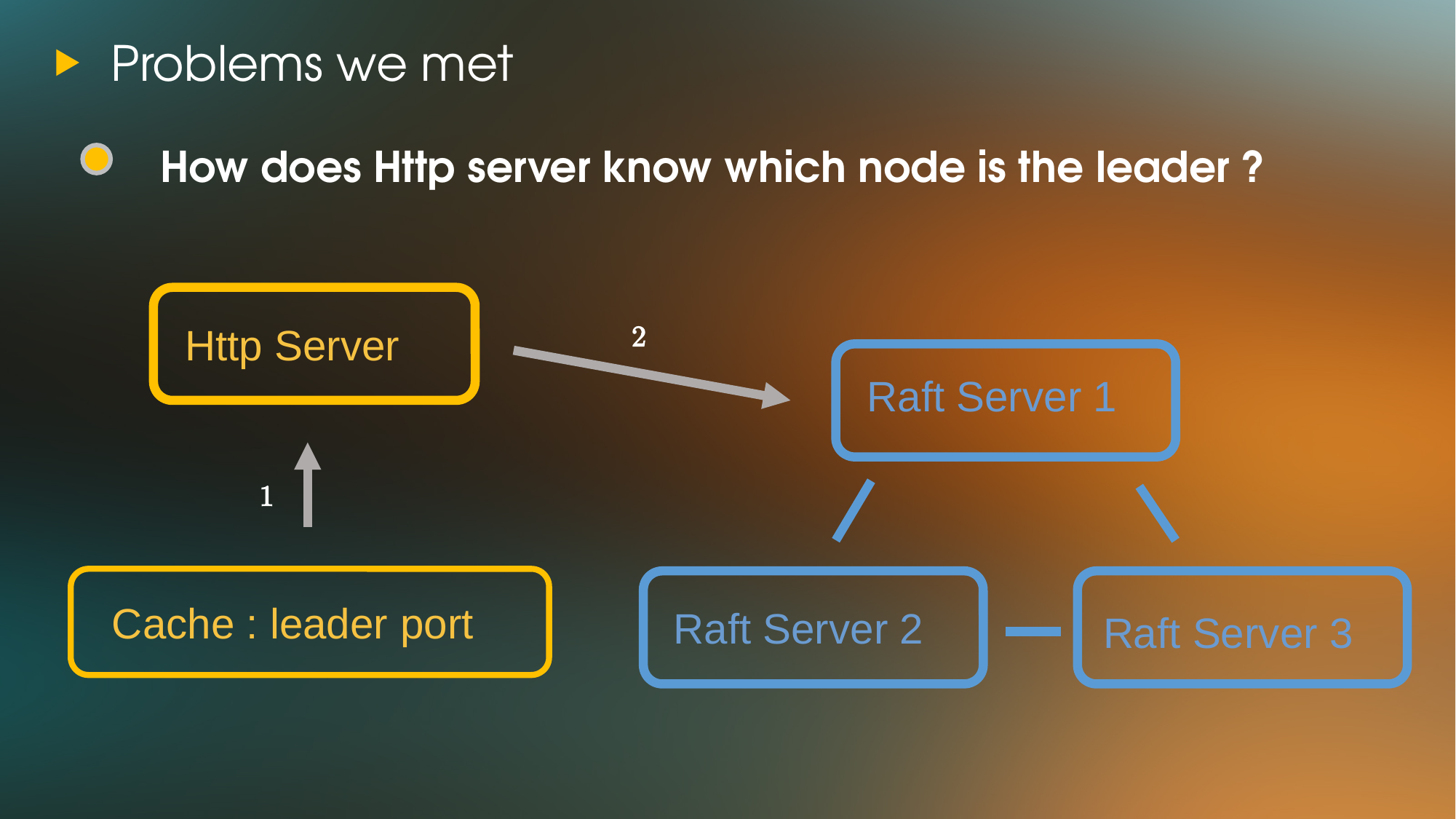

Problems we met

How does Http server know which node is the leader ?

2
Http Server

Raft Server 1
1

Cache : leader port
Raft Server 2
Raft Server 3